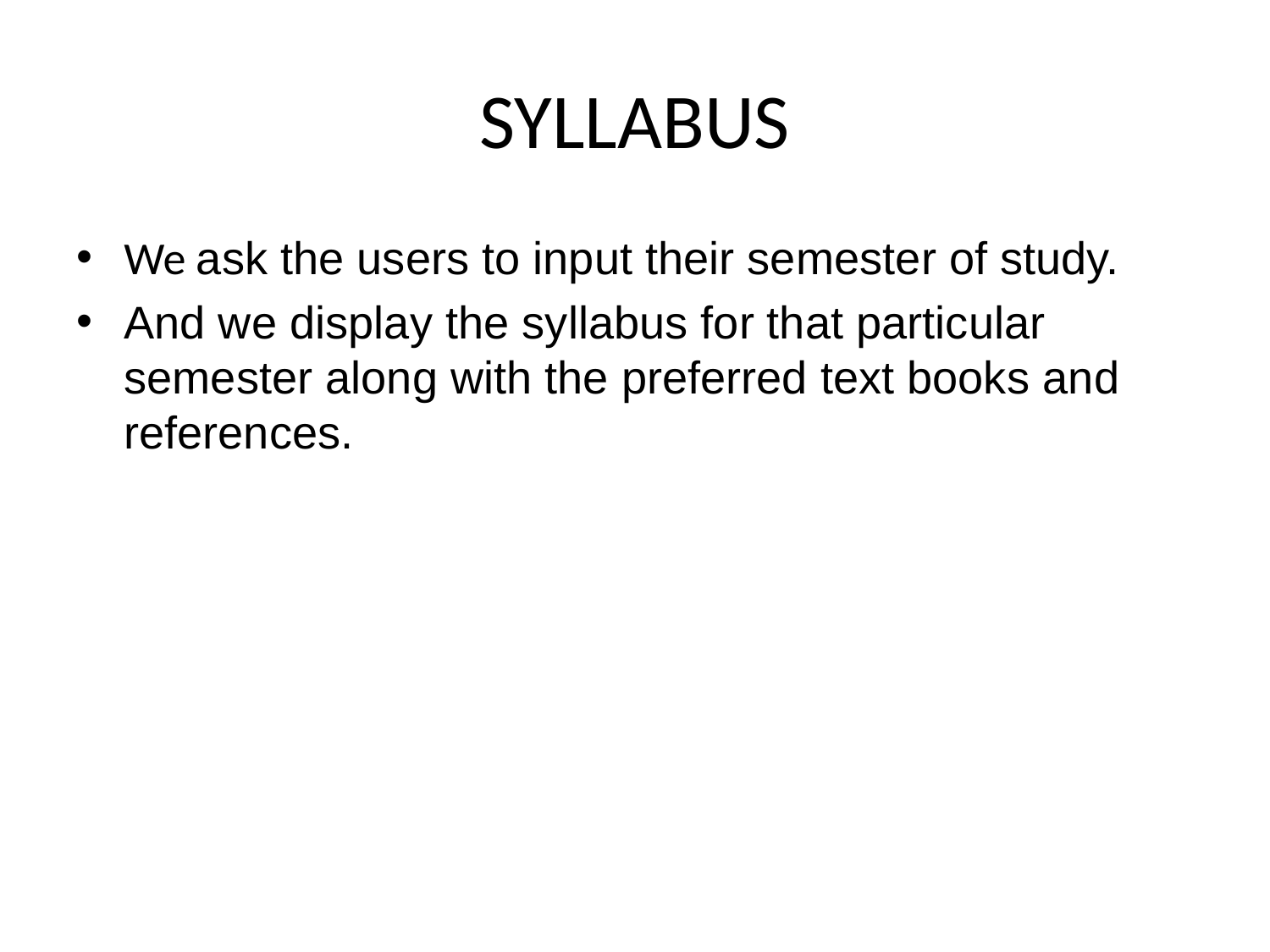

# SYLLABUS
We ask the users to input their semester of study.
And we display the syllabus for that particular semester along with the preferred text books and references.